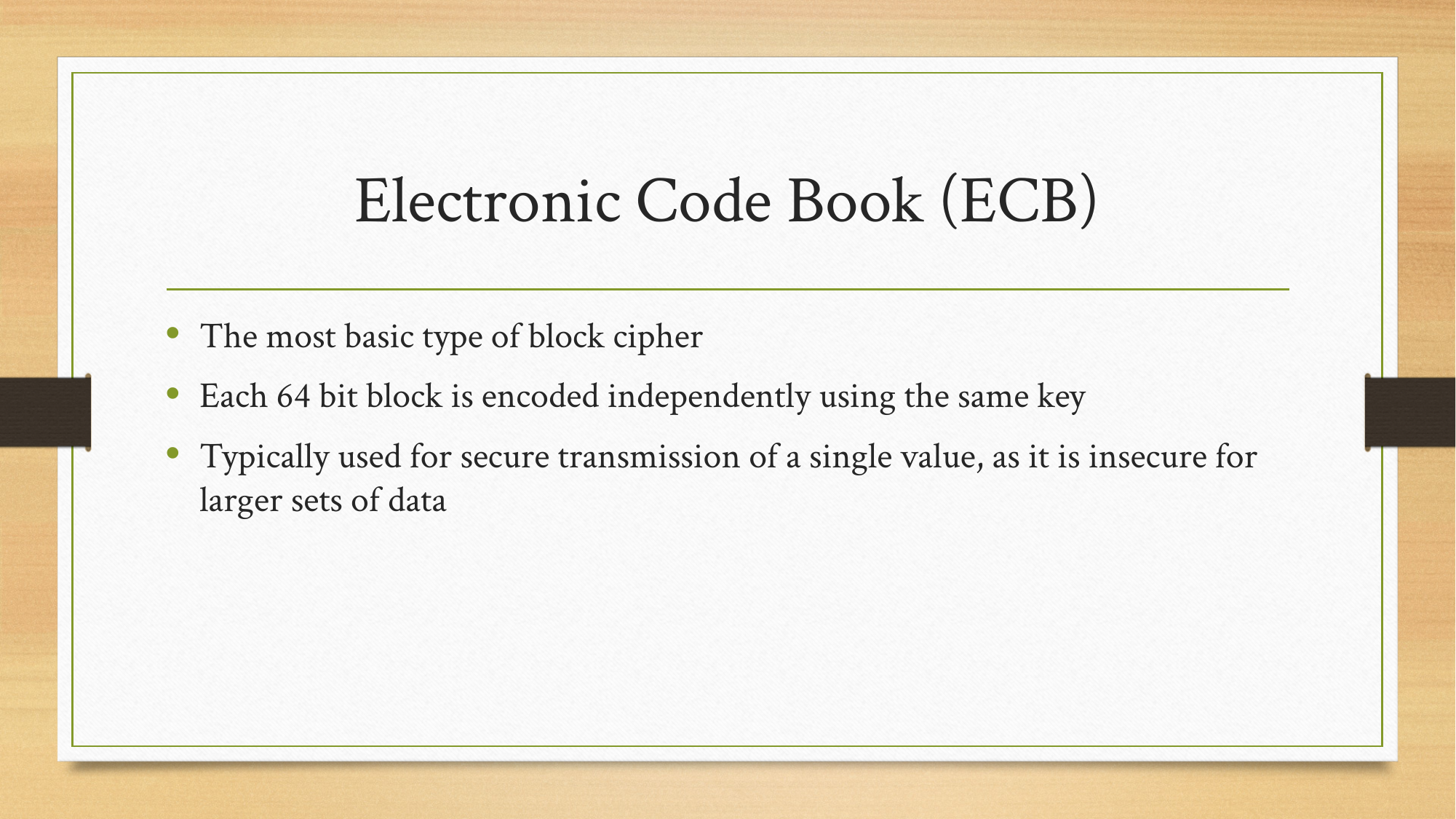

# Electronic Code Book (ECB)
The most basic type of block cipher
Each 64 bit block is encoded independently using the same key
Typically used for secure transmission of a single value, as it is insecure for larger sets of data